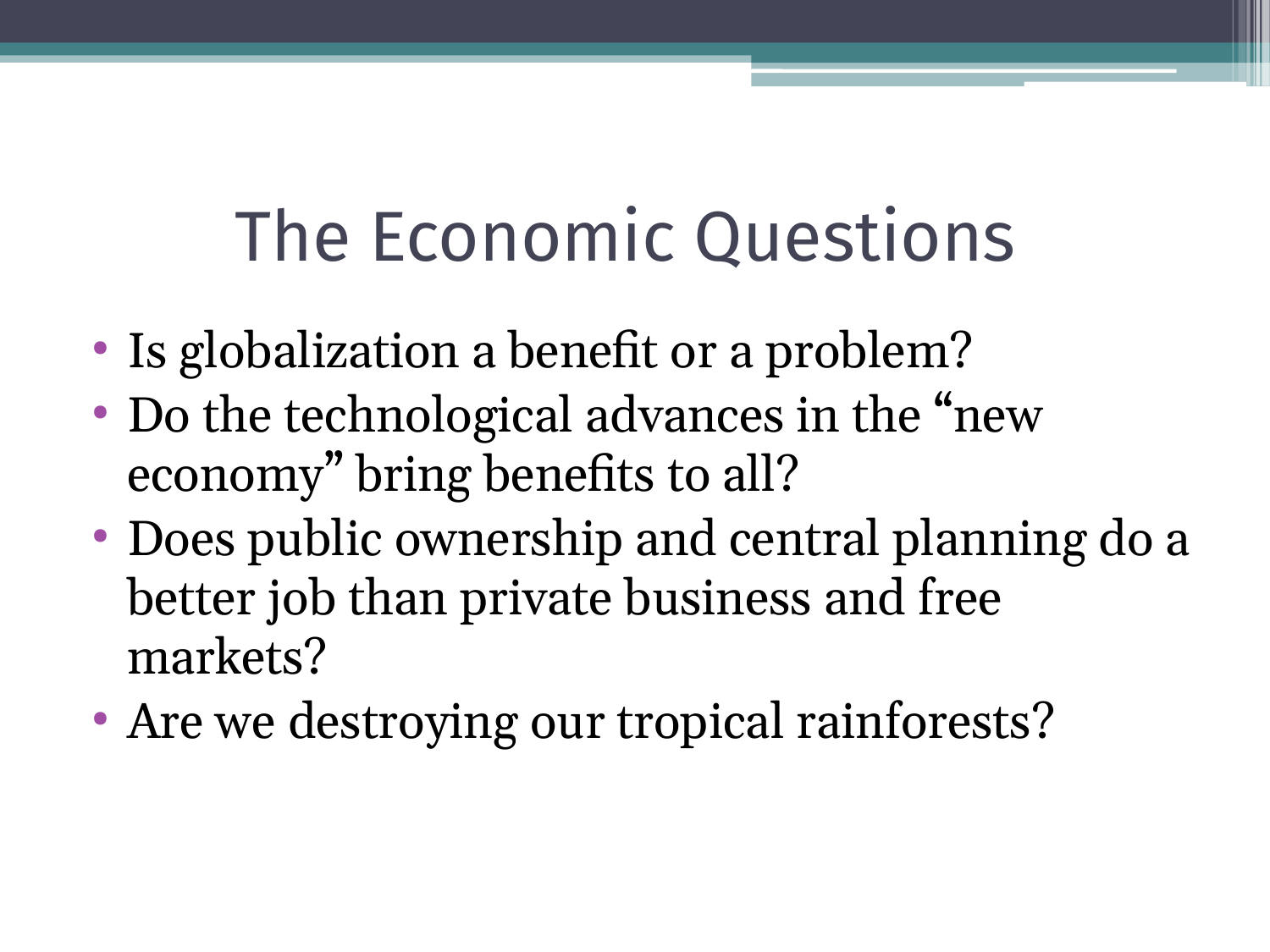

# The Economic Questions
Is globalization a benefit or a problem?
Do the technological advances in the “new economy” bring benefits to all?
Does public ownership and central planning do a better job than private business and free markets?
Are we destroying our tropical rainforests?